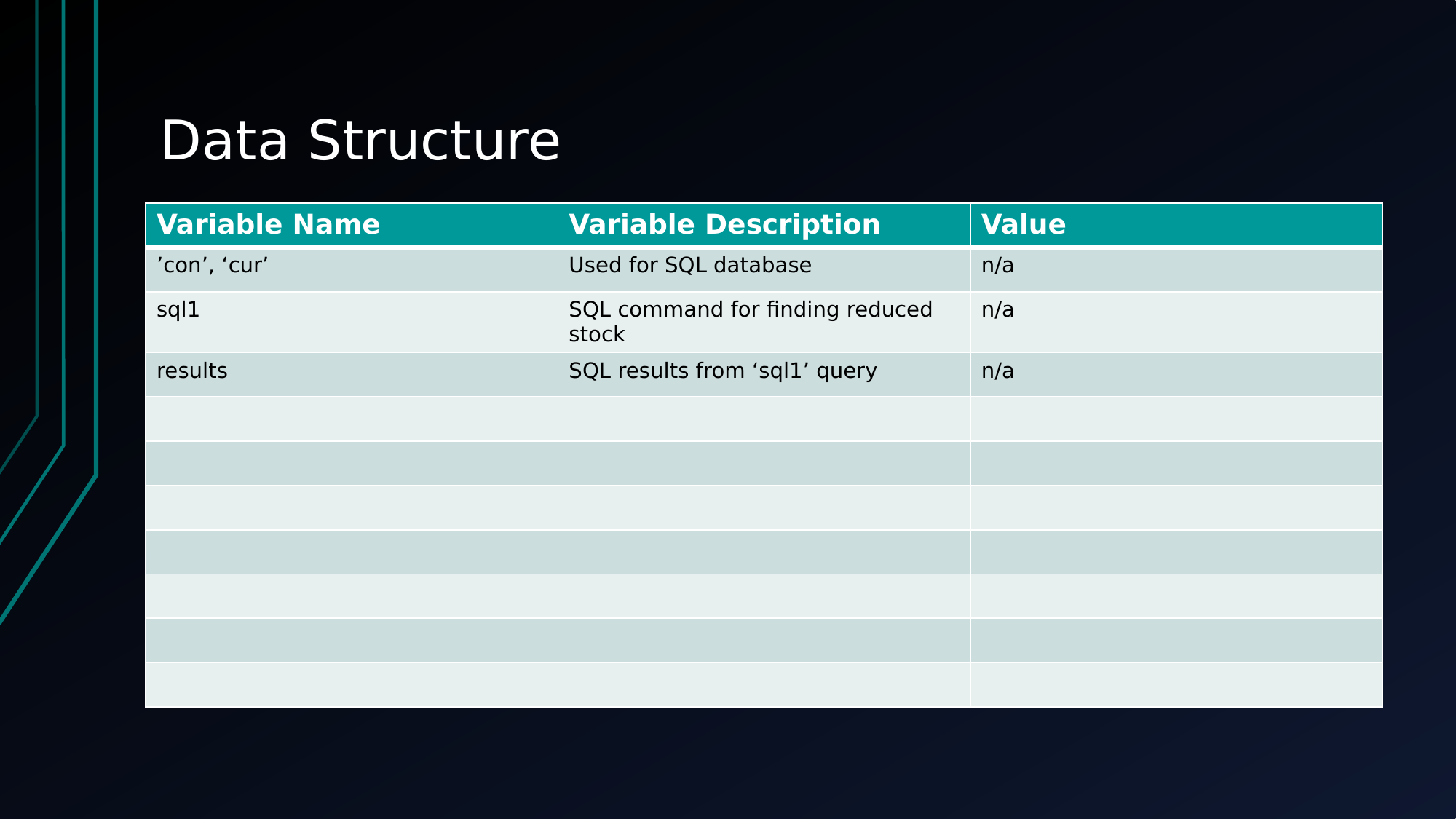

# Data Structure
| Variable Name | Variable Description | Value |
| --- | --- | --- |
| ’con’, ‘cur’ | Used for SQL database | n/a |
| sql1 | SQL command for finding reduced stock | n/a |
| results | SQL results from ‘sql1’ query | n/a |
|  |  |  |
|  |  |  |
|  |  |  |
|  |  |  |
|  |  |  |
|  |  |  |
|  |  |  |